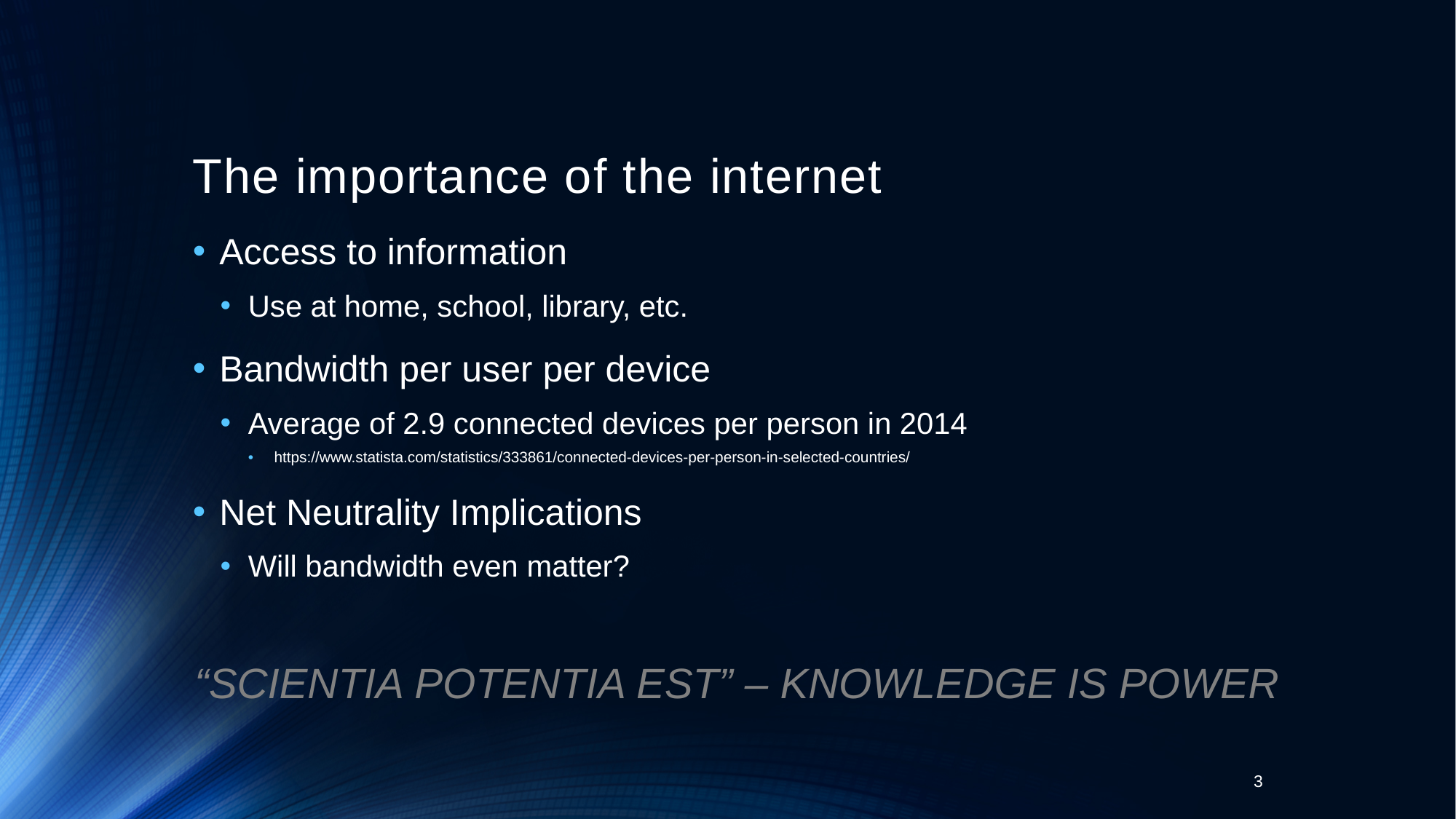

# The importance of the internet
Access to information
Use at home, school, library, etc.
Bandwidth per user per device
Average of 2.9 connected devices per person in 2014
https://www.statista.com/statistics/333861/connected-devices-per-person-in-selected-countries/
Net Neutrality Implications
Will bandwidth even matter?

“scientia potentia est” – knowledge is power
3